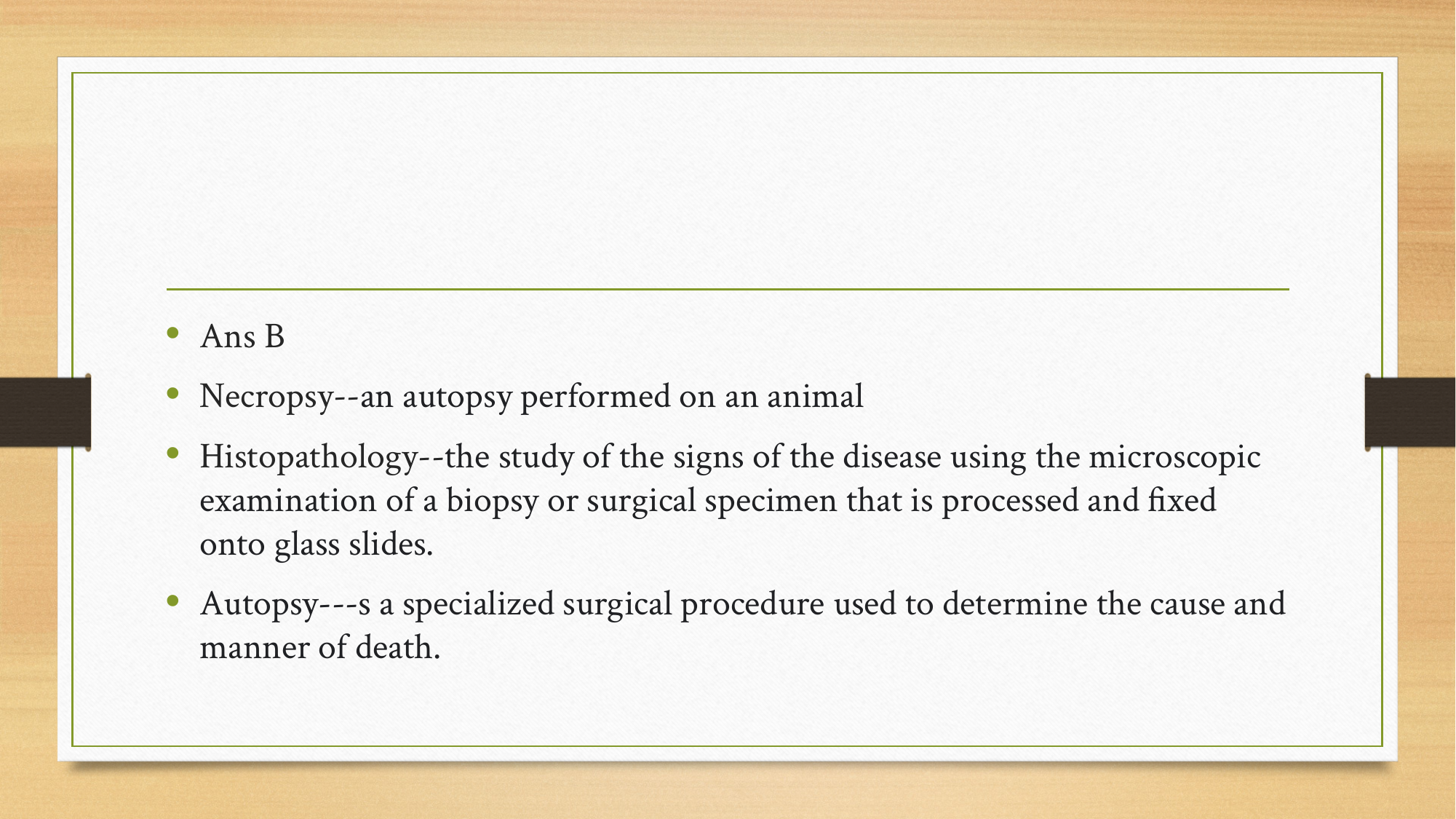

#
Ans B
Necropsy--an autopsy performed on an animal
Histopathology--the study of the signs of the disease using the microscopic examination of a biopsy or surgical specimen that is processed and fixed onto glass slides.
Autopsy---s a specialized surgical procedure used to determine the cause and manner of death.